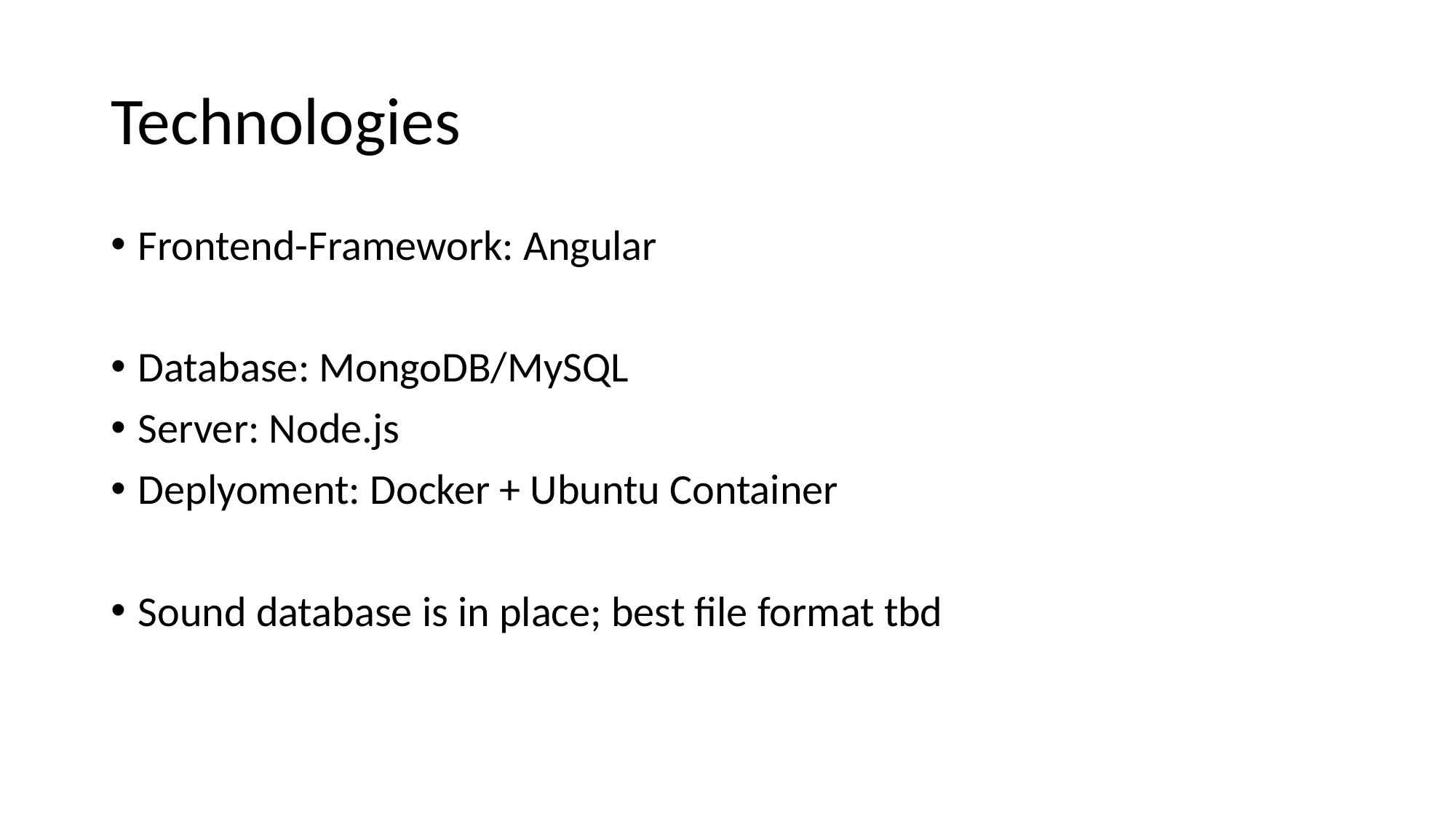

# Technologies
Frontend-Framework: Angular

Database: MongoDB/MySQL
Server: Node.js
Deplyoment: Docker + Ubuntu Container

Sound database is in place; best file format tbd